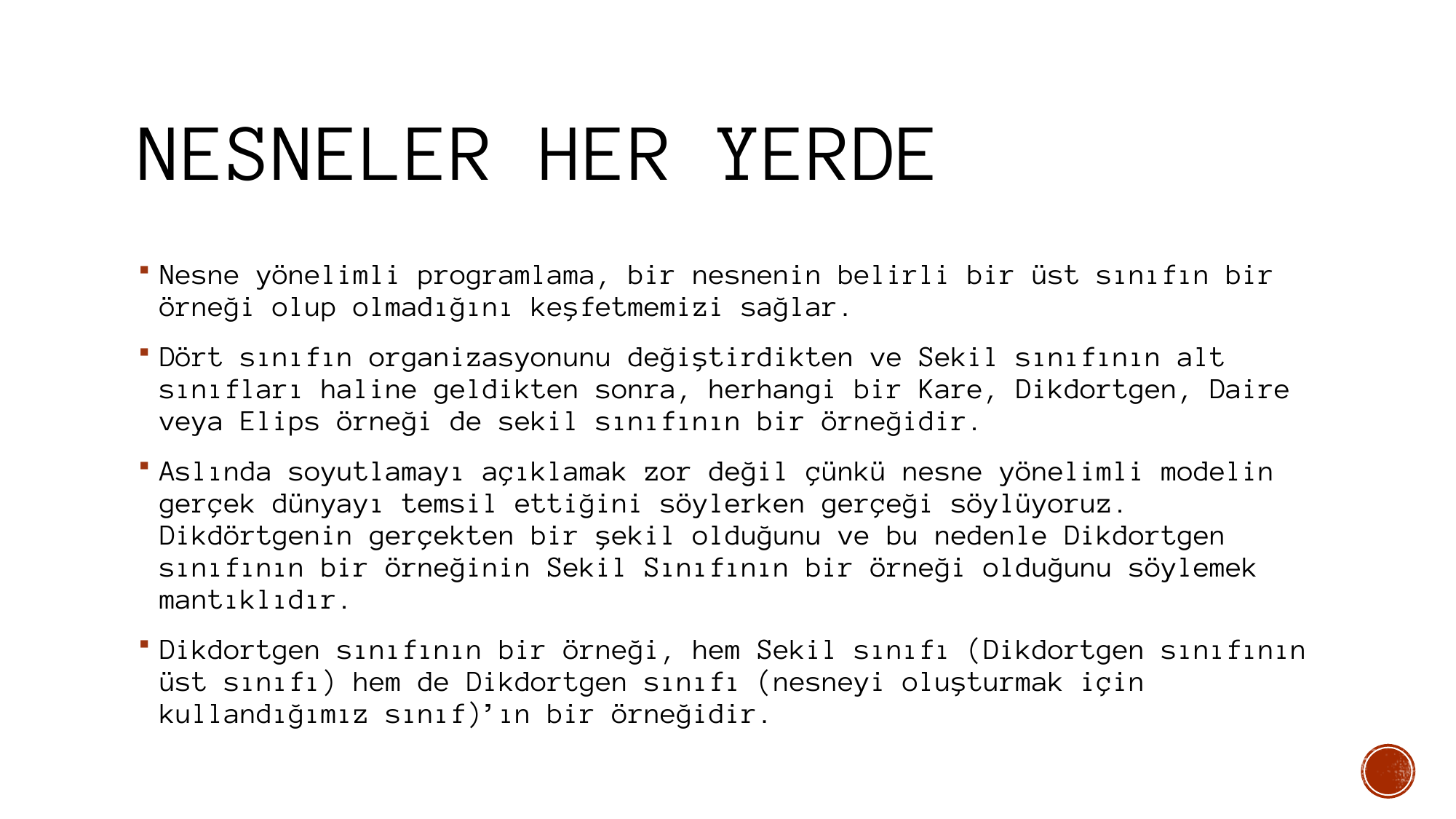

# Nesneler Her Yerde
Nesne yönelimli programlama, bir nesnenin belirli bir üst sınıfın bir örneği olup olmadığını keşfetmemizi sağlar.
Dört sınıfın organizasyonunu değiştirdikten ve Sekil sınıfının alt sınıfları haline geldikten sonra, herhangi bir Kare, Dikdortgen, Daire veya Elips örneği de sekil sınıfının bir örneğidir.
Aslında soyutlamayı açıklamak zor değil çünkü nesne yönelimli modelin gerçek dünyayı temsil ettiğini söylerken gerçeği söylüyoruz. Dikdörtgenin gerçekten bir şekil olduğunu ve bu nedenle Dikdortgen sınıfının bir örneğinin Sekil Sınıfının bir örneği olduğunu söylemek mantıklıdır.
Dikdortgen sınıfının bir örneği, hem Sekil sınıfı (Dikdortgen sınıfının üst sınıfı) hem de Dikdortgen sınıfı (nesneyi oluşturmak için kullandığımız sınıf)’ın bir örneğidir.